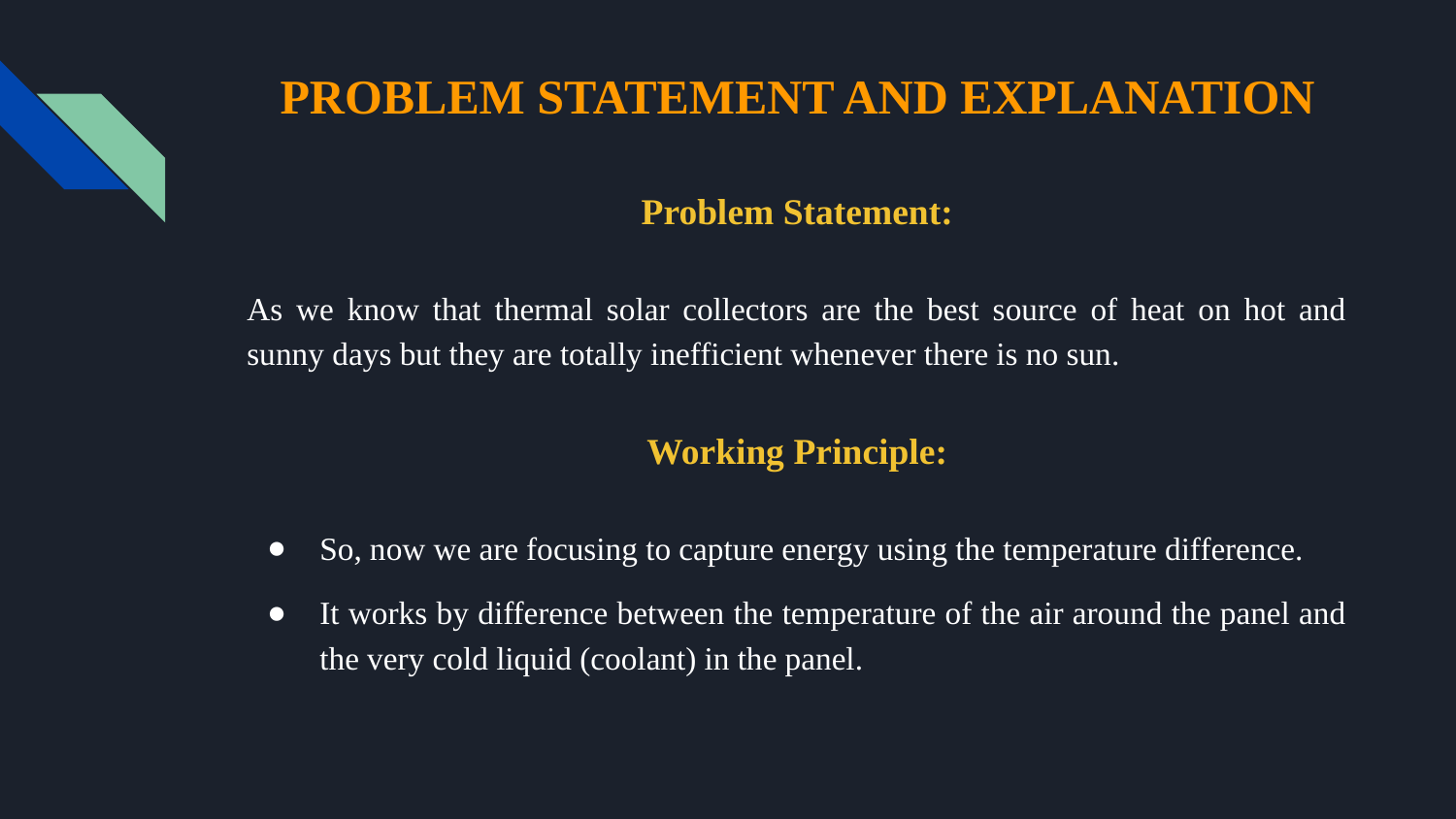

PROBLEM STATEMENT AND EXPLANATION

Problem Statement:

As we know that thermal solar collectors are the best source of heat on hot and sunny days but they are totally inefficient whenever there is no sun.

Working Principle:

So, now we are focusing to capture energy using the temperature difference.
It works by difference between the temperature of the air around the panel and the very cold liquid (coolant) in the panel.